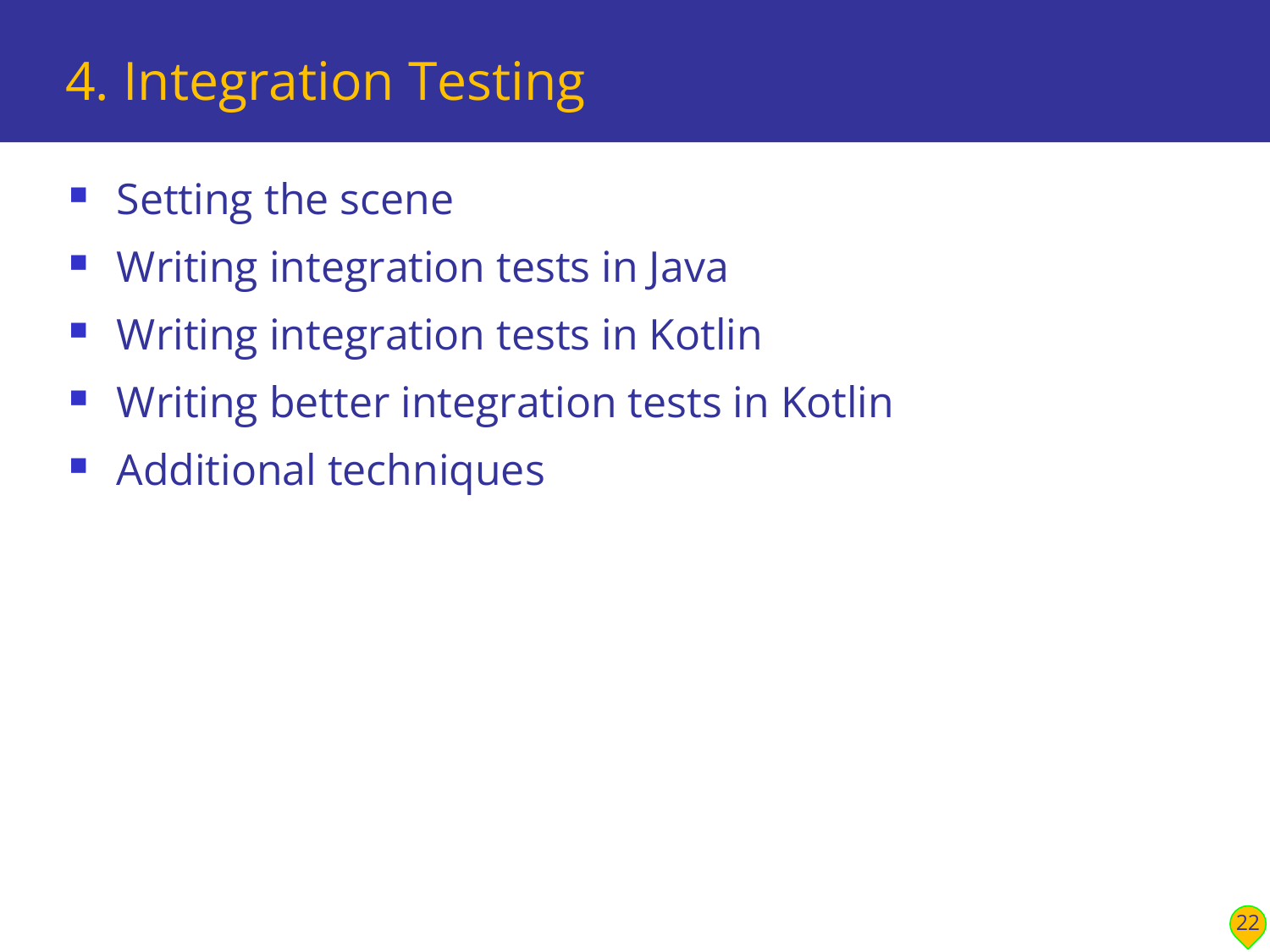

# 4. Integration Testing
Setting the scene
Writing integration tests in Java
Writing integration tests in Kotlin
Writing better integration tests in Kotlin
Additional techniques
22